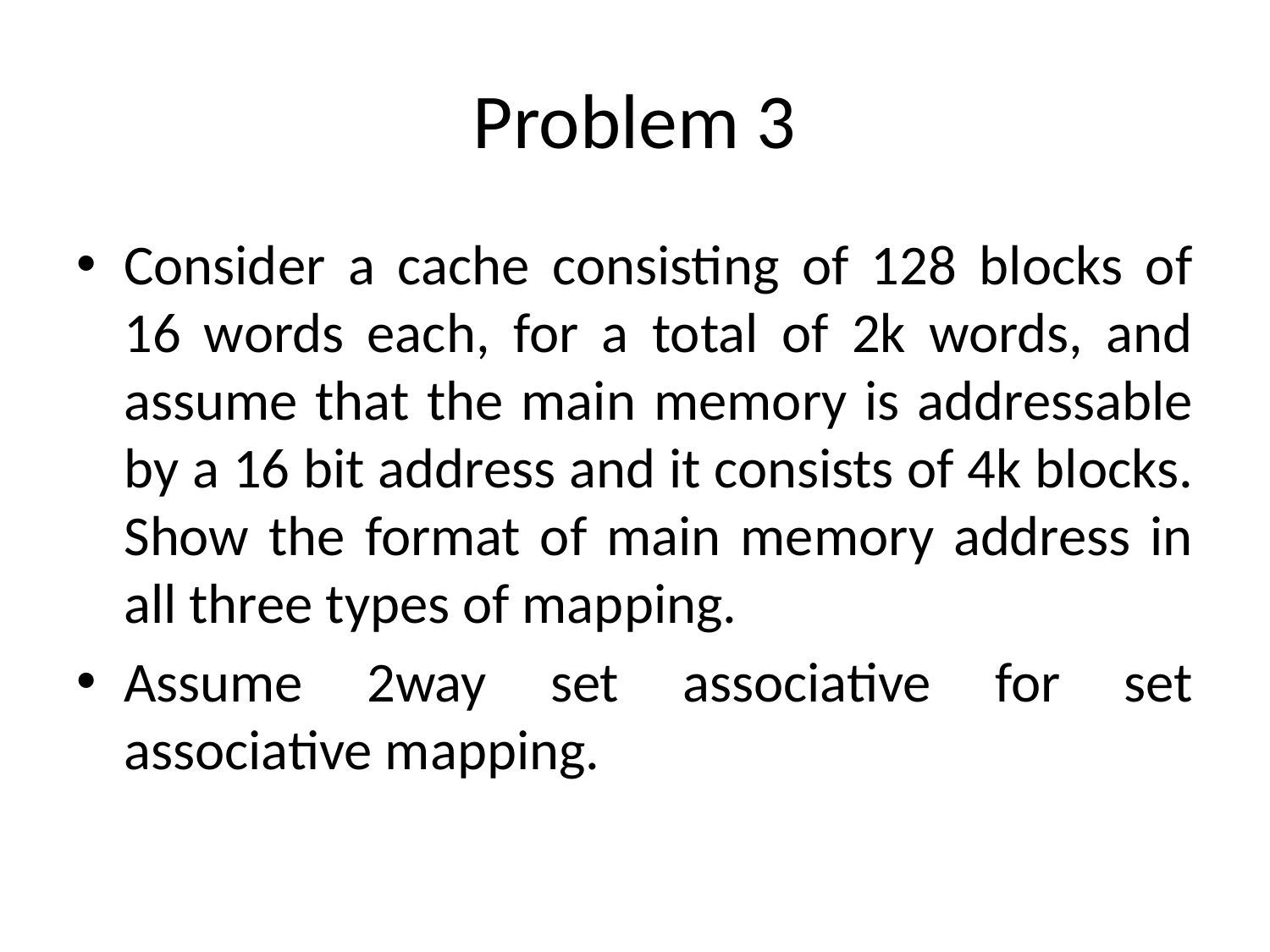

# Problem 3
Consider a cache consisting of 128 blocks of 16 words each, for a total of 2k words, and assume that the main memory is addressable by a 16 bit address and it consists of 4k blocks. Show the format of main memory address in all three types of mapping.
Assume 2way set associative for set associative mapping.